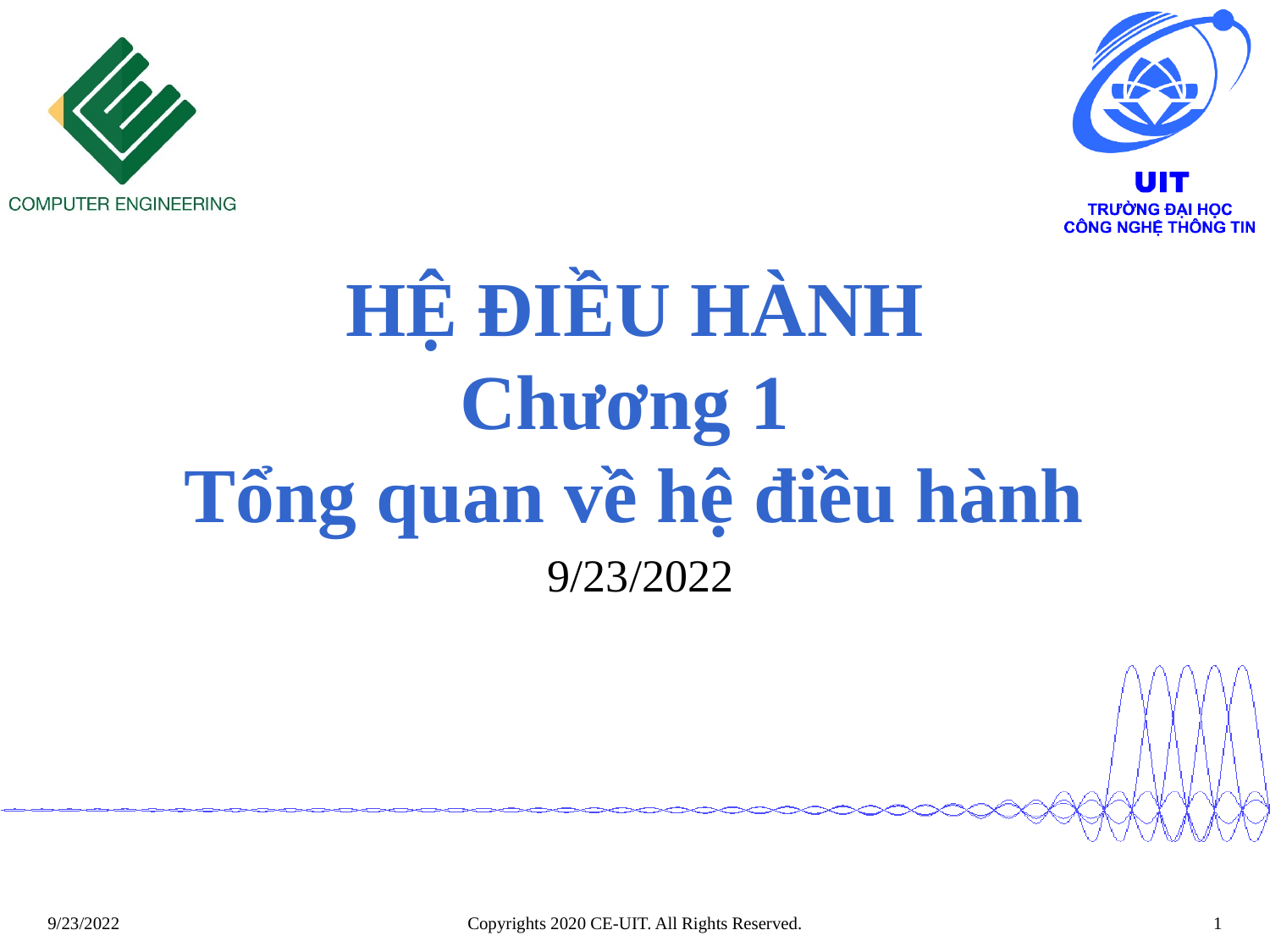

# HỆ ĐIỀU HÀNH Chương 1 Tổng quan về hệ điều hành
 9/23/2022
Copyrights 2020 CE-UIT. All Rights Reserved.
1
9/23/2022